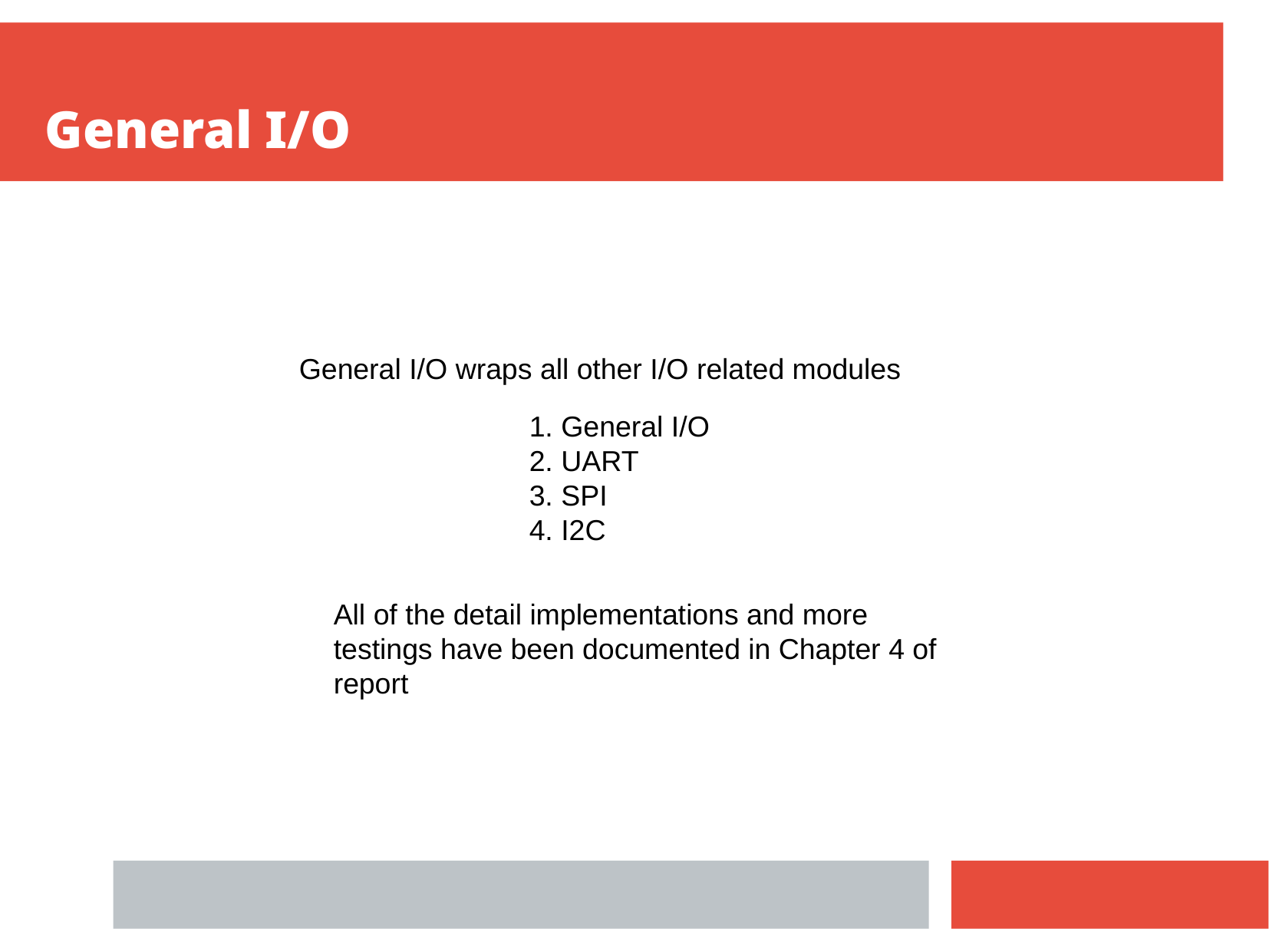

General I/O
General I/O wraps all other I/O related modules
1. General I/O
2. UART
3. SPI
4. I2C
All of the detail implementations and more testings have been documented in Chapter 4 of report